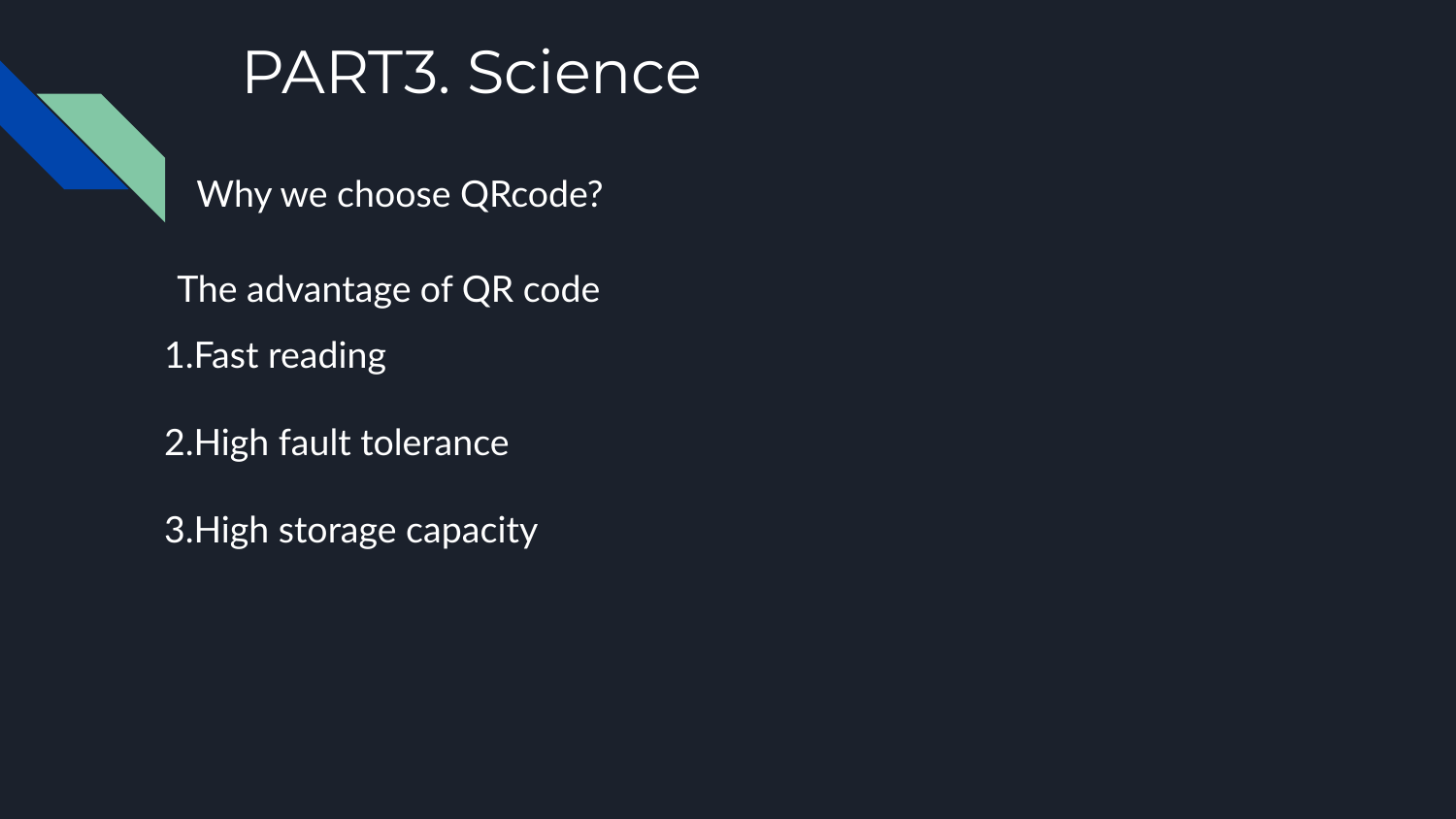

# PART3. Science
Why we choose QRcode?
The advantage of QR code

1.Fast reading

2.High fault tolerance

3.High storage capacity